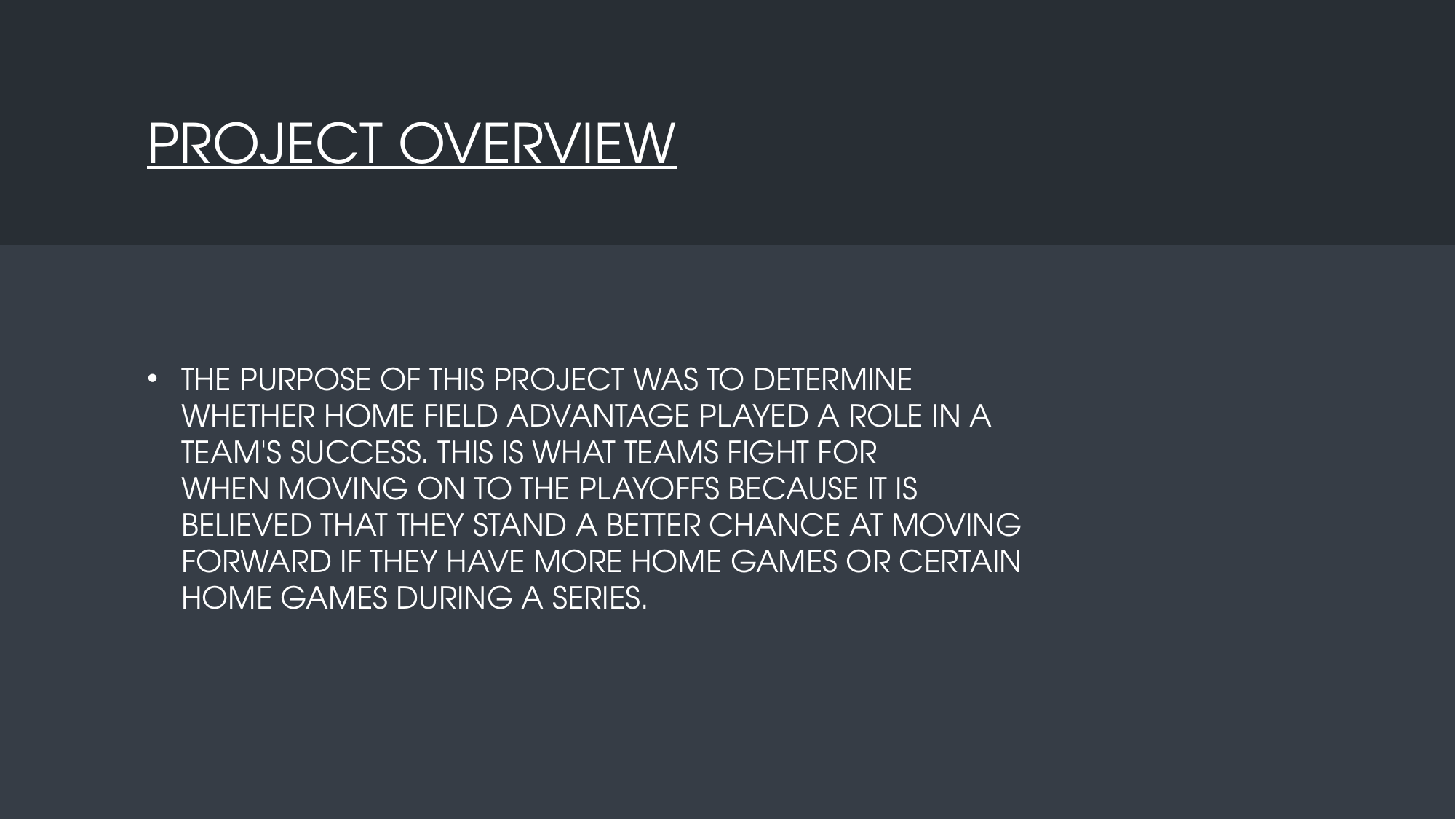

# Project Overview
The purpose of this project was to determine whether home field advantage played a role in a team's success. This is what teams fight for when moving on to the playoffs because it is believed that they stand a better chance at moving forward if they have more home games or certain home games during a series.